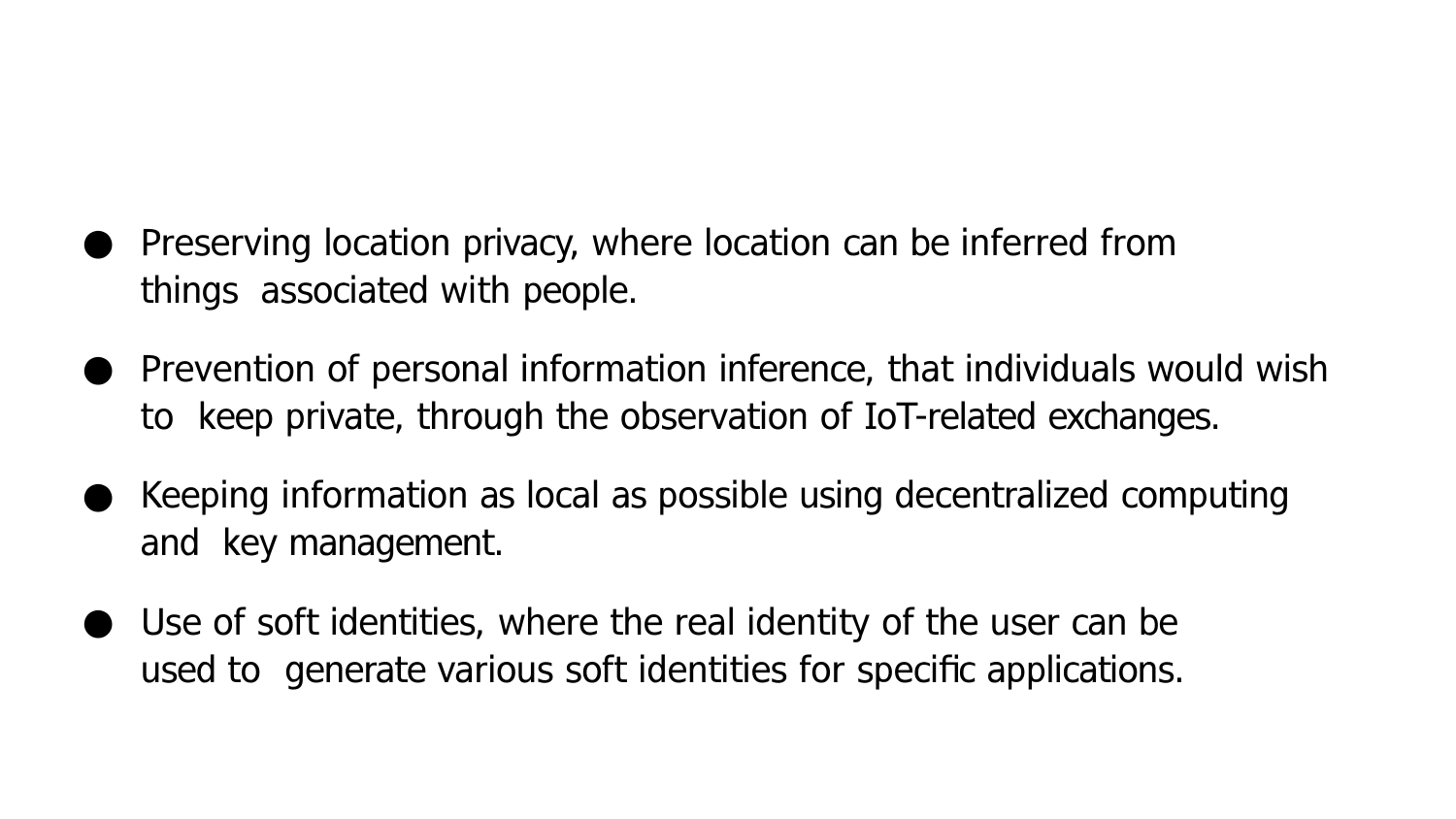

Preserving location privacy, where location can be inferred from things  associated with people.
Prevention of personal information inference, that individuals would wish to  keep private, through the observation of IoT-related exchanges.
Keeping information as local as possible using decentralized computing and  key management.
Use of soft identities, where the real identity of the user can be used to  generate various soft identities for speciﬁc applications.